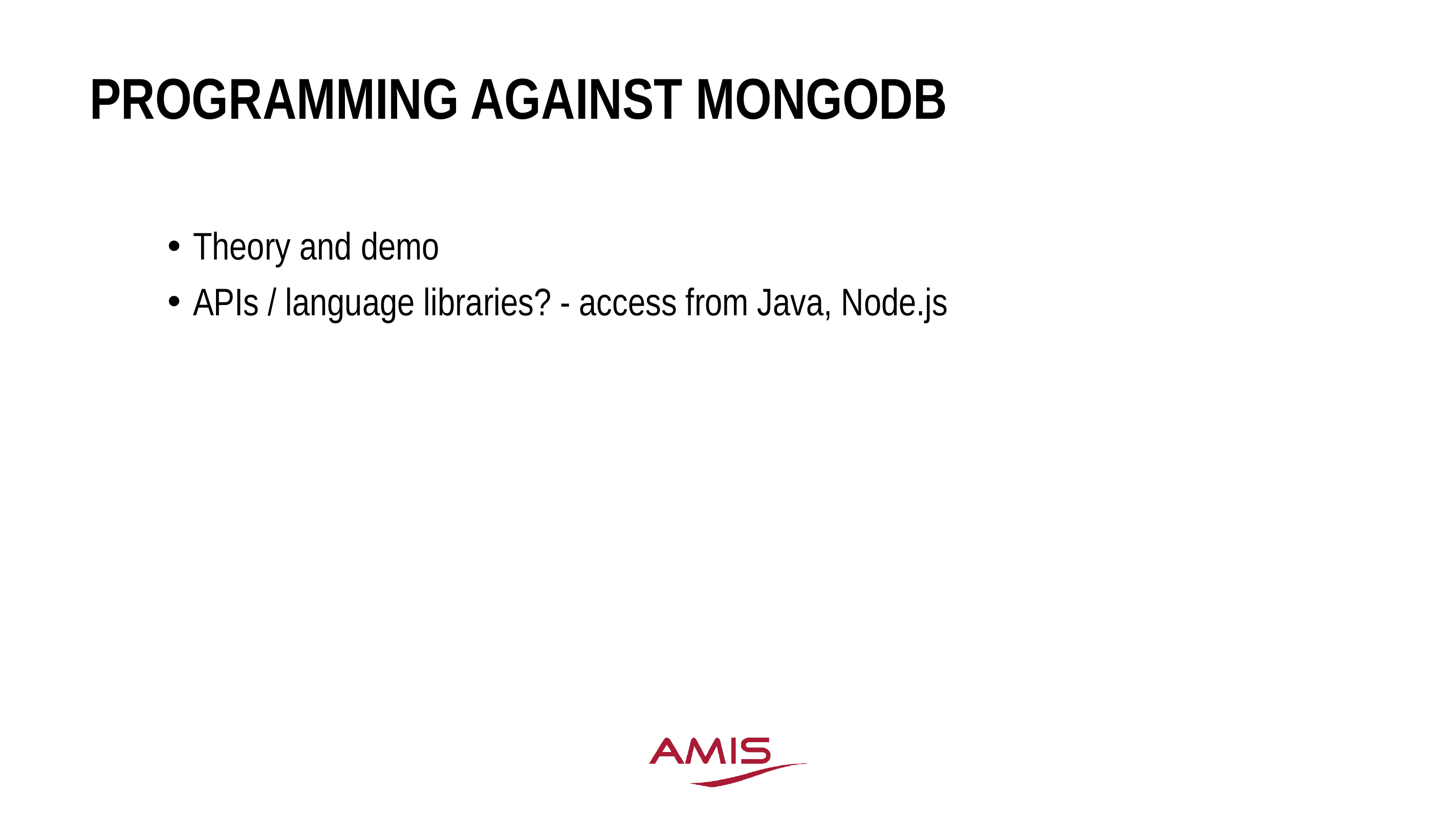

# Programming against mongodb
Theory and demo
APIs / language libraries? - access from Java, Node.js